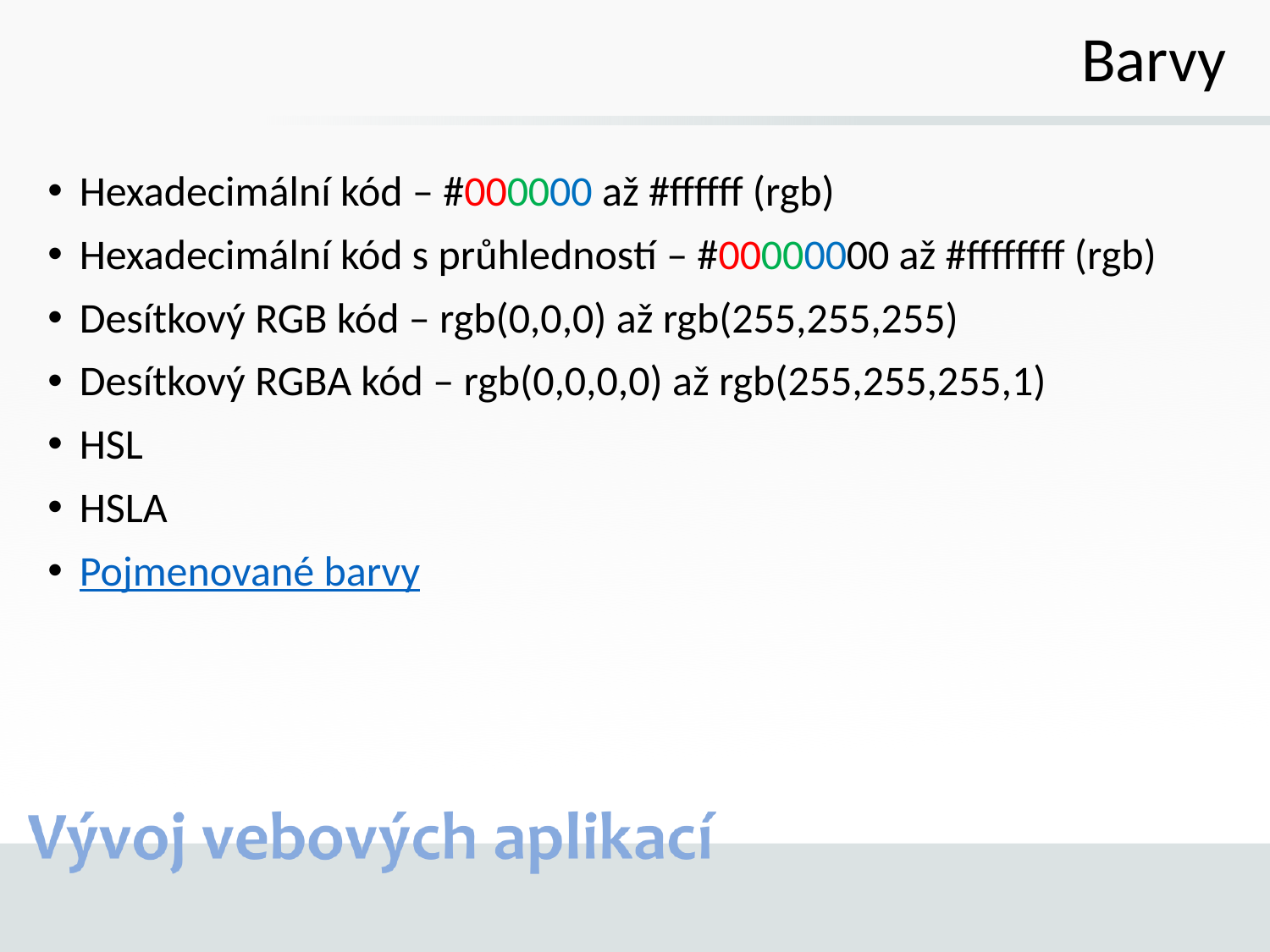

# Barvy
Hexadecimální kód – #000000 až #ffffff (rgb)
Hexadecimální kód s průhledností – #00000000 až #ffffffff (rgb)
Desítkový RGB kód – rgb(0,0,0) až rgb(255,255,255)
Desítkový RGBA kód – rgb(0,0,0,0) až rgb(255,255,255,1)
HSL
HSLA
Pojmenované barvy